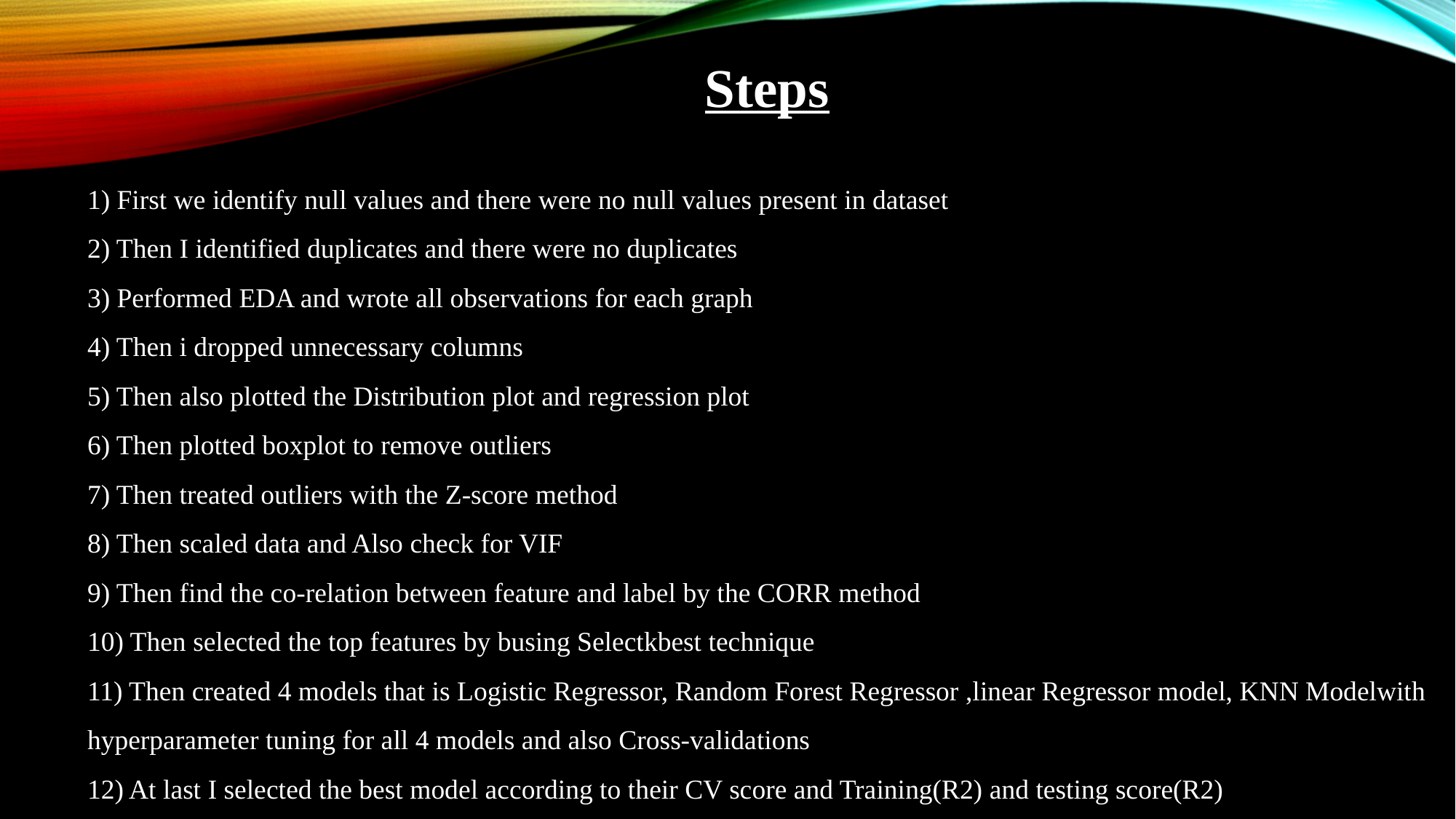

Steps

1) First we identify null values and there were no null values present in dataset
2) Then I identified duplicates and there were no duplicates
3) Performed EDA and wrote all observations for each graph
4) Then i dropped unnecessary columns
5) Then also plotted the Distribution plot and regression plot
6) Then plotted boxplot to remove outliers
7) Then treated outliers with the Z-score method
8) Then scaled data and Also check for VIF
9) Then find the co-relation between feature and label by the CORR method
10) Then selected the top features by busing Selectkbest technique
11) Then created 4 models that is Logistic Regressor, Random Forest Regressor ,linear Regressor model, KNN Modelwith hyperparameter tuning for all 4 models and also Cross-validations
12) At last I selected the best model according to their CV score and Training(R2) and testing score(R2)